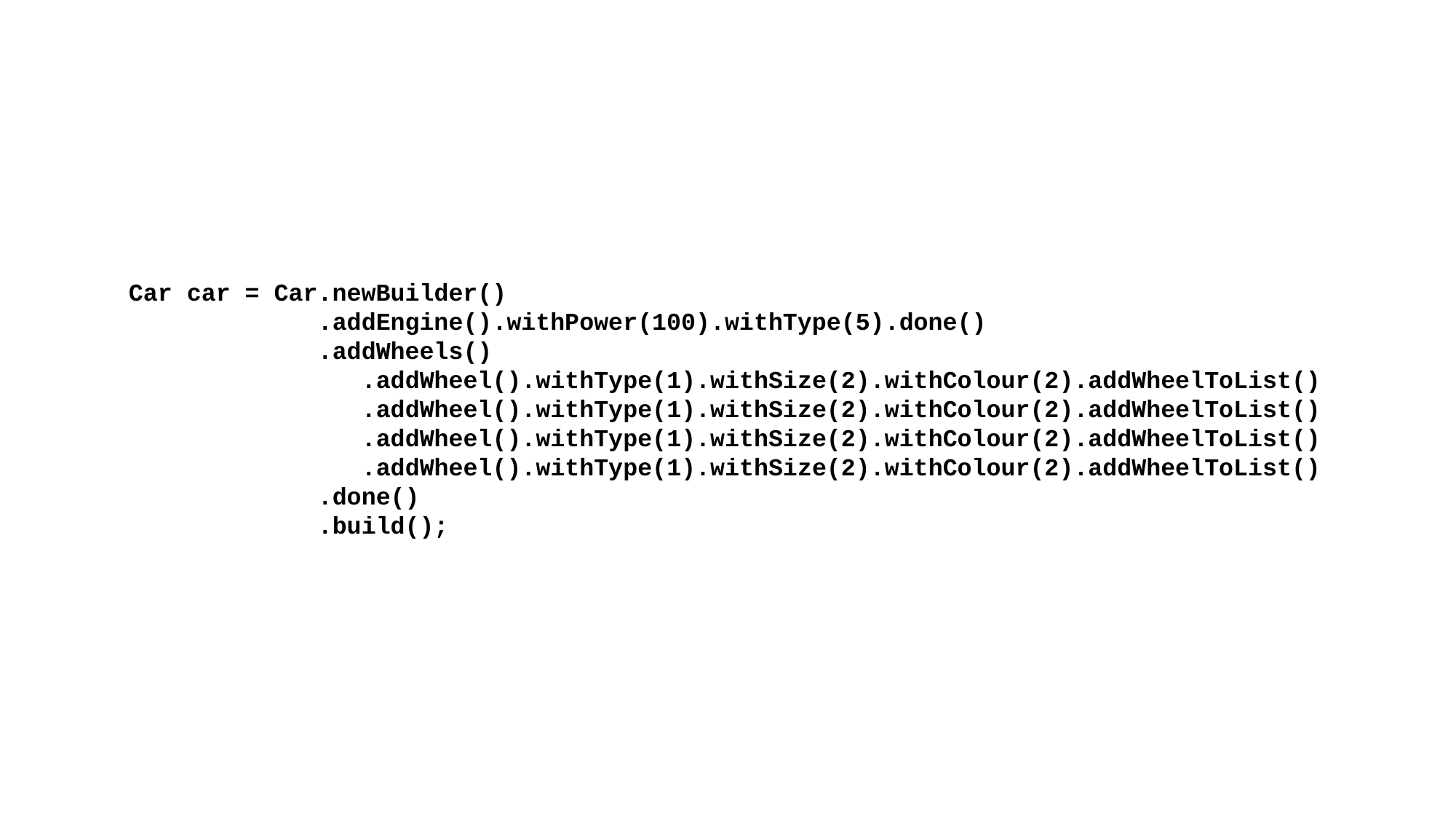

Car car = Car.newBuilder()
             .addEngine().withPower(100).withType(5).done()
             .addWheels()
                .addWheel().withType(1).withSize(2).withColour(2).addWheelToList()
                .addWheel().withType(1).withSize(2).withColour(2).addWheelToList()
                .addWheel().withType(1).withSize(2).withColour(2).addWheelToList()
                .addWheel().withType(1).withSize(2).withColour(2).addWheelToList()
             .done()
             .build();